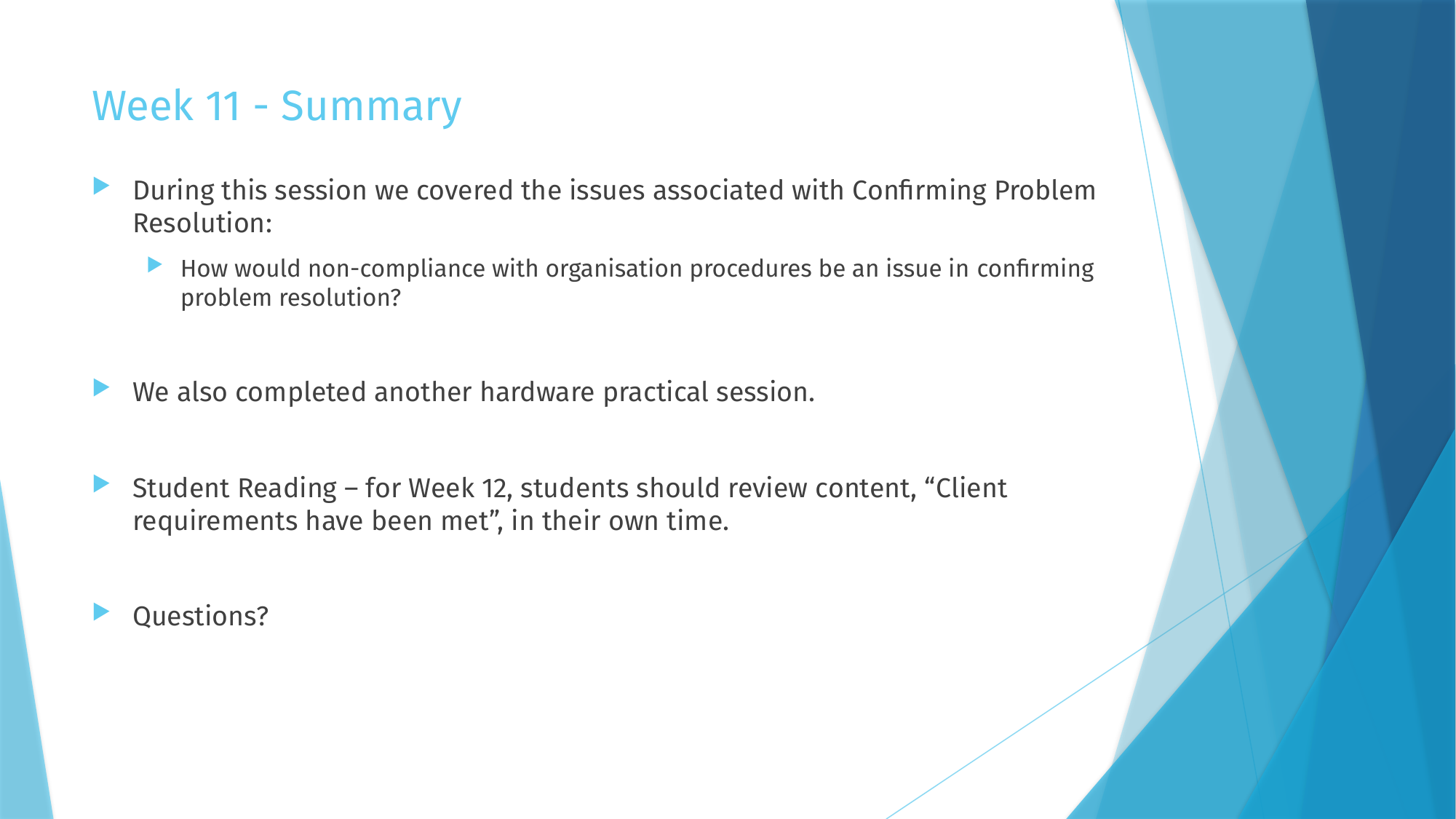

# Week 11 - Summary
During this session we covered the issues associated with Confirming Problem Resolution:
How would non-compliance with organisation procedures be an issue in confirming problem resolution?

We also completed another hardware practical session.

Student Reading – for Week 12, students should review content, “Client requirements have been met”, in their own time.

Questions?